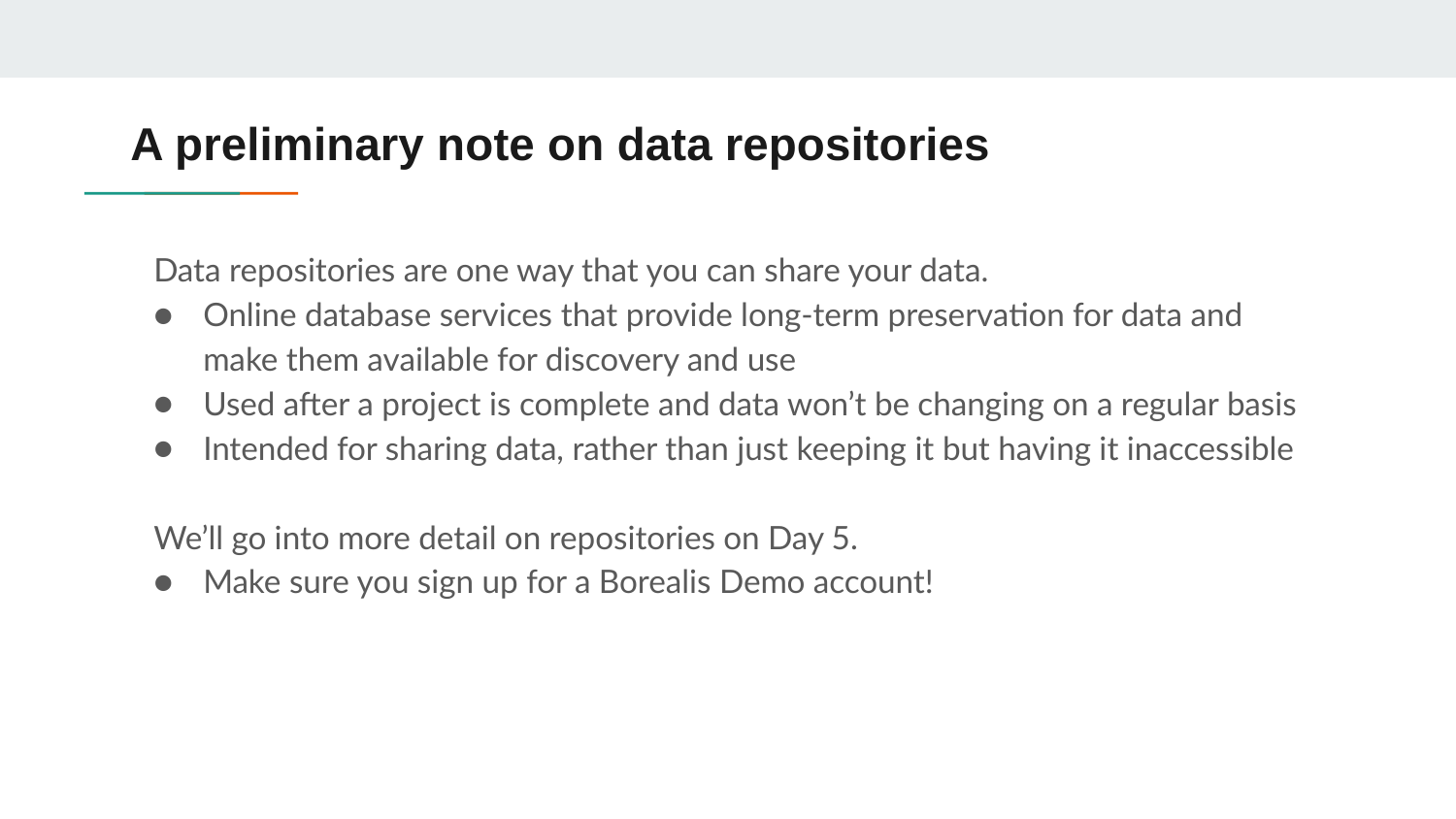

# A preliminary note on data repositories
Data repositories are one way that you can share your data.
Online database services that provide long-term preservation for data and make them available for discovery and use
Used after a project is complete and data won’t be changing on a regular basis
Intended for sharing data, rather than just keeping it but having it inaccessible

We’ll go into more detail on repositories on Day 5.
Make sure you sign up for a Borealis Demo account!